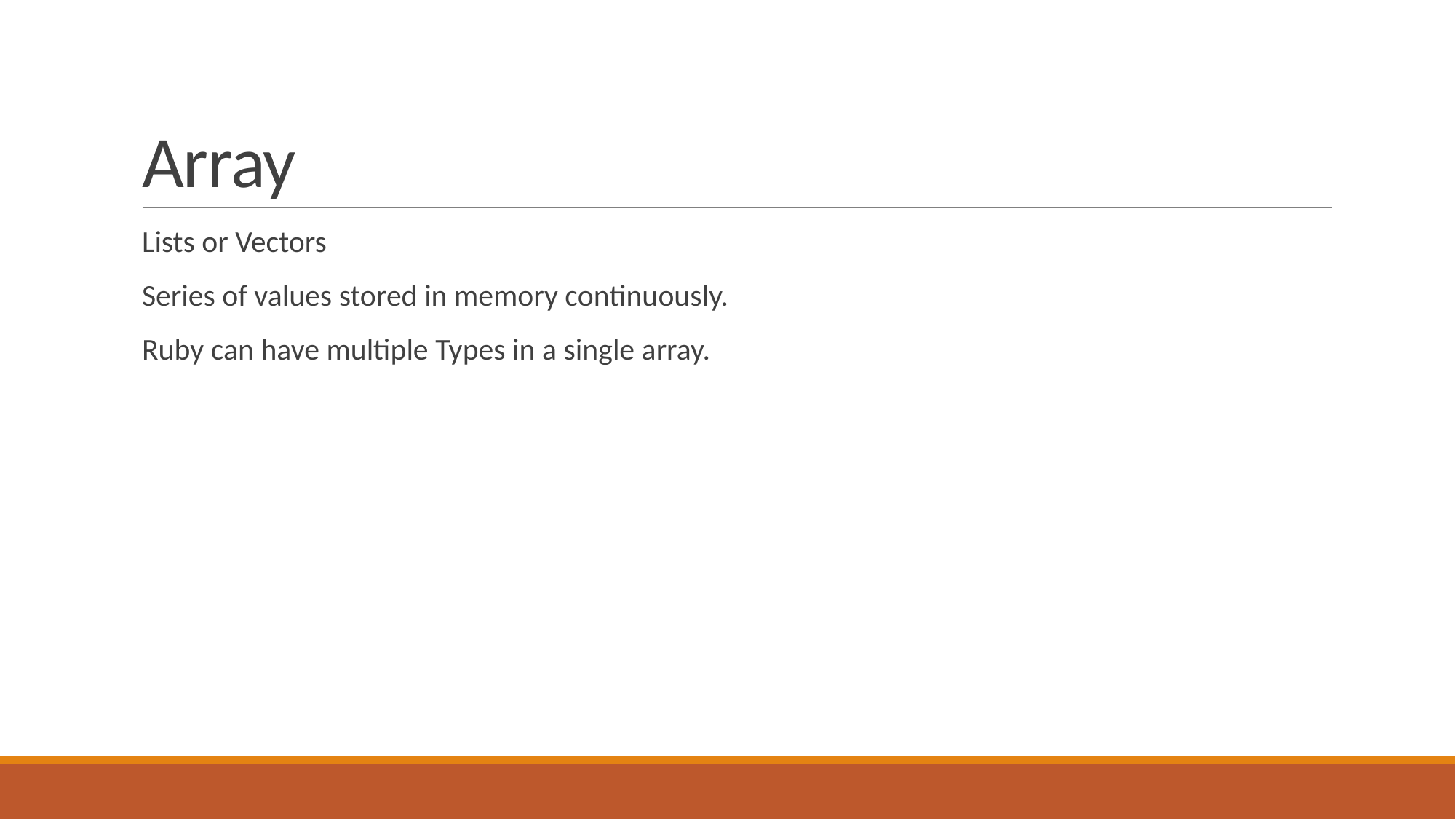

# Array
Lists or Vectors
Series of values stored in memory continuously.
Ruby can have multiple Types in a single array.